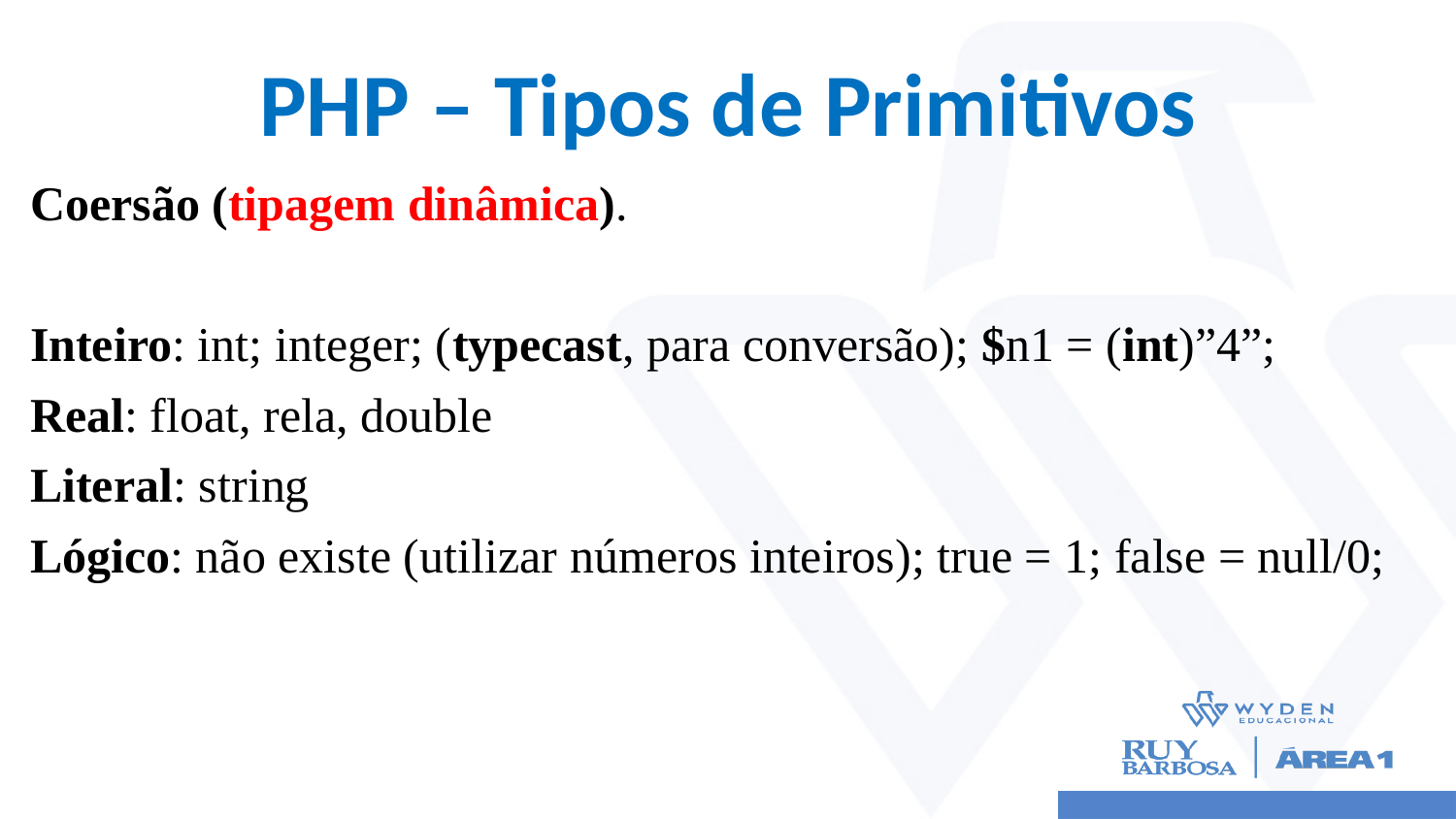

# PHP – Tipos de Primitivos
Coersão (tipagem dinâmica).

Inteiro: int; integer; (typecast, para conversão); $n1 = (int)”4”;
Real: float, rela, double
Literal: string
Lógico: não existe (utilizar números inteiros); true = 1; false = null/0;